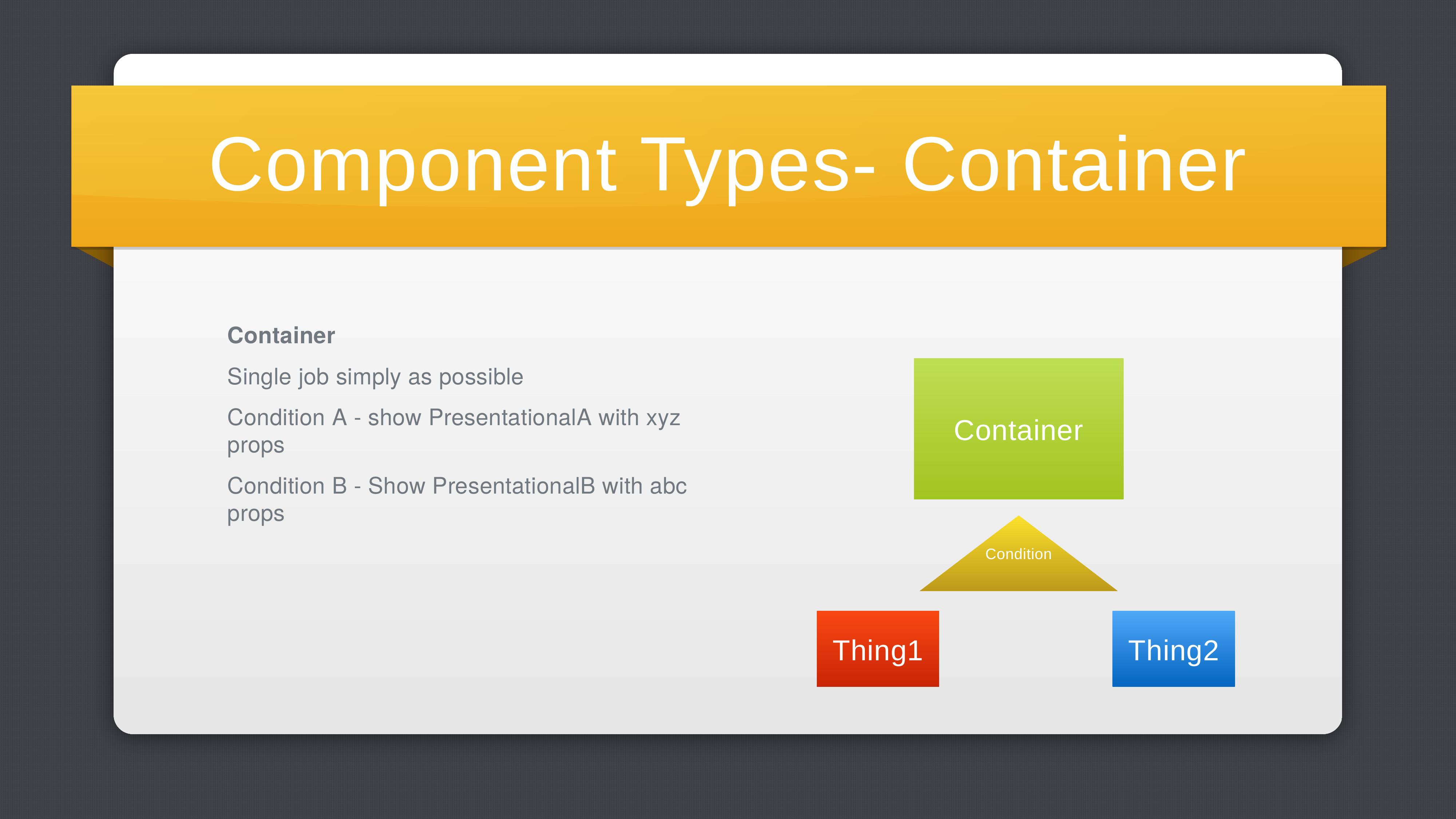

# Component Types- Container
Container
Single job simply as possible
Condition A - show PresentationalA with xyz props
Condition B - Show PresentationalB with abc props

Container
Condition
Thing1
Thing2